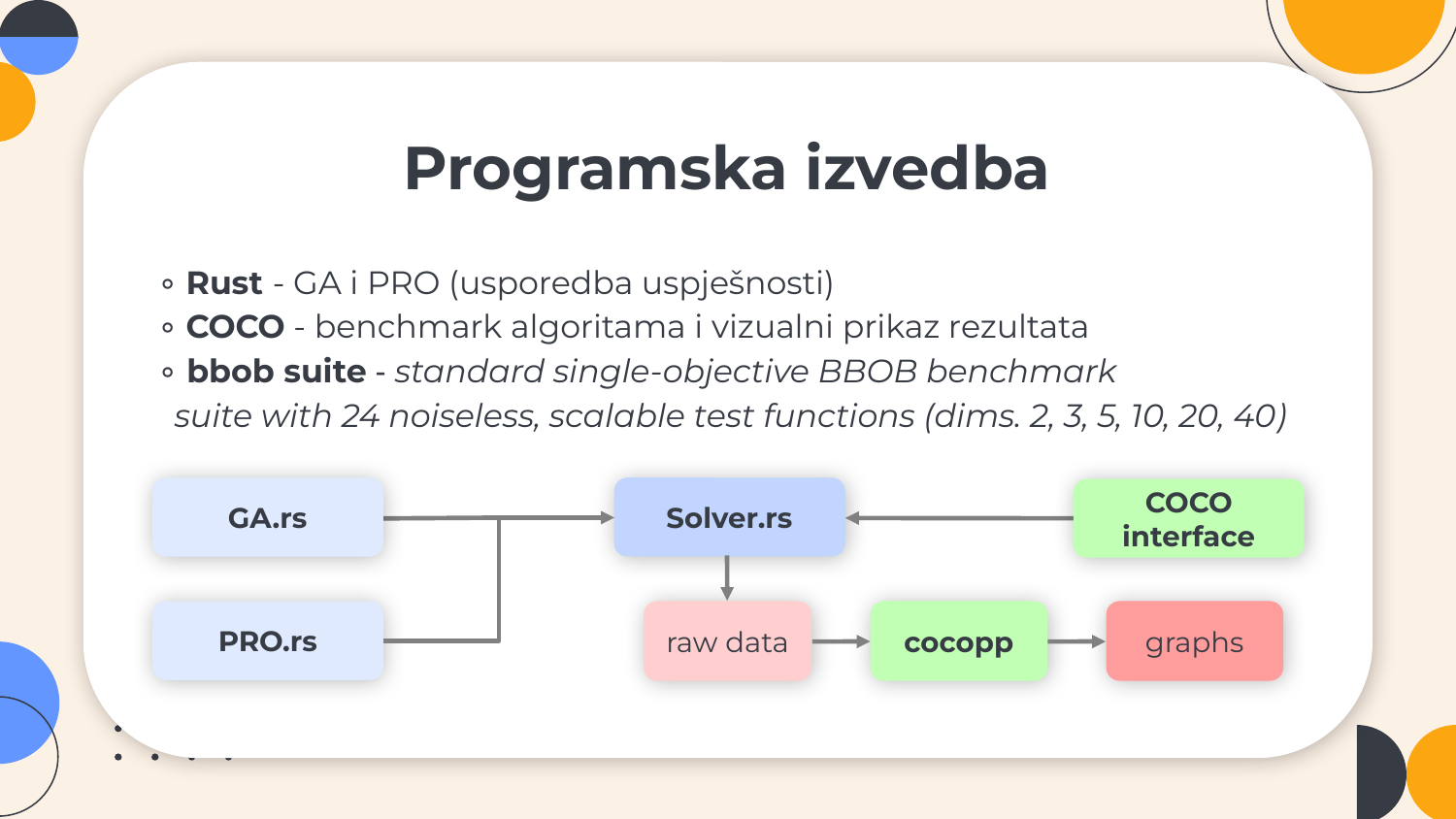

#
Programska izvedba
∘ Rust - GA i PRO (usporedba uspješnosti)
∘ COCO - benchmark algoritama i vizualni prikaz rezultata
∘ bbob suite - standard single-objective BBOB benchmark
  suite with 24 noiseless, scalable test functions (dims. 2, 3, 5, 10, 20, 40)

Solver.rs
GA.rs
COCO interface
graphs
raw data
cocopp
PRO.rs